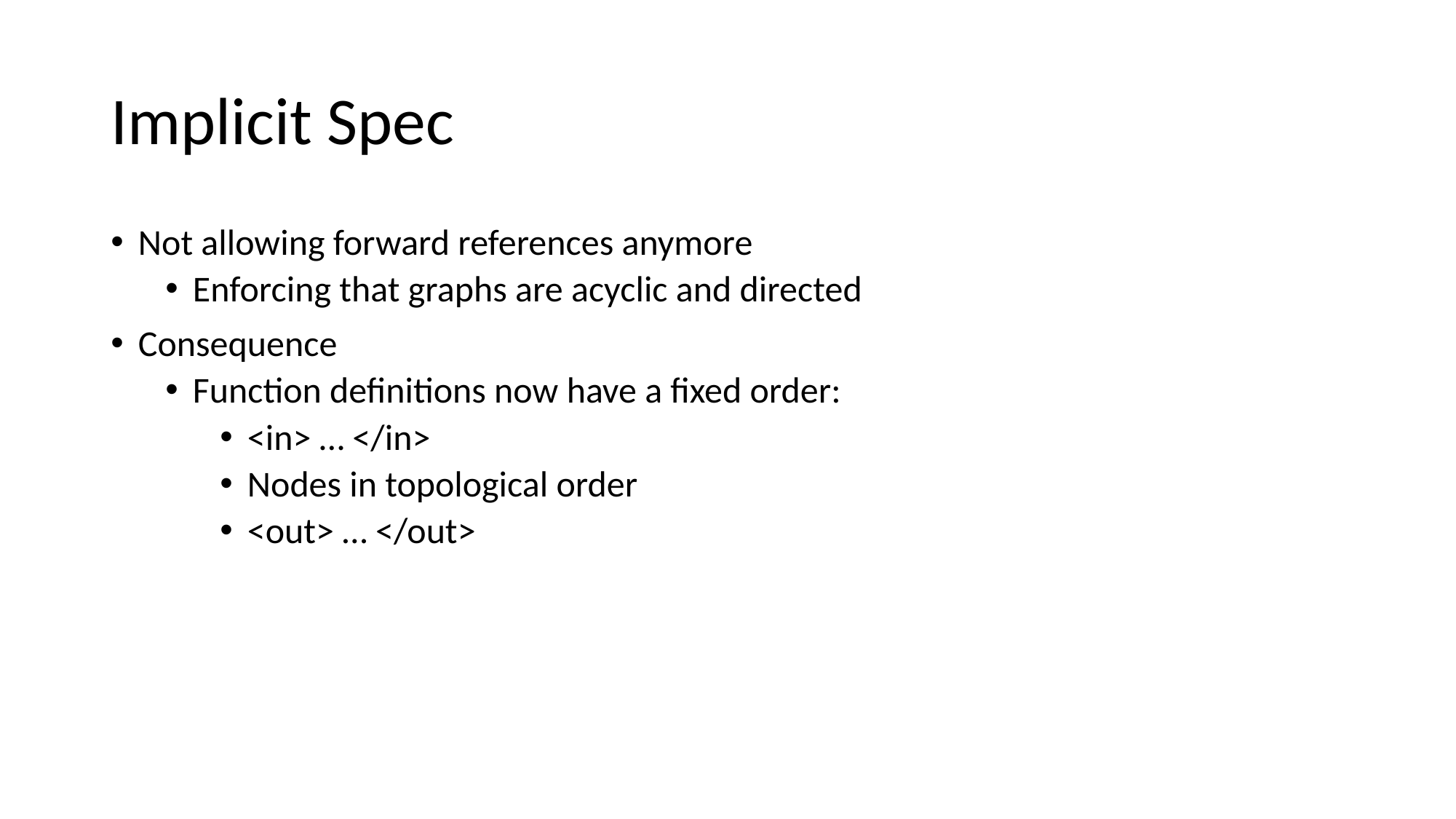

# Implicit Spec
Not allowing forward references anymore
Enforcing that graphs are acyclic and directed
Consequence
Function definitions now have a fixed order:
<in> … </in>
Nodes in topological order
<out> … </out>